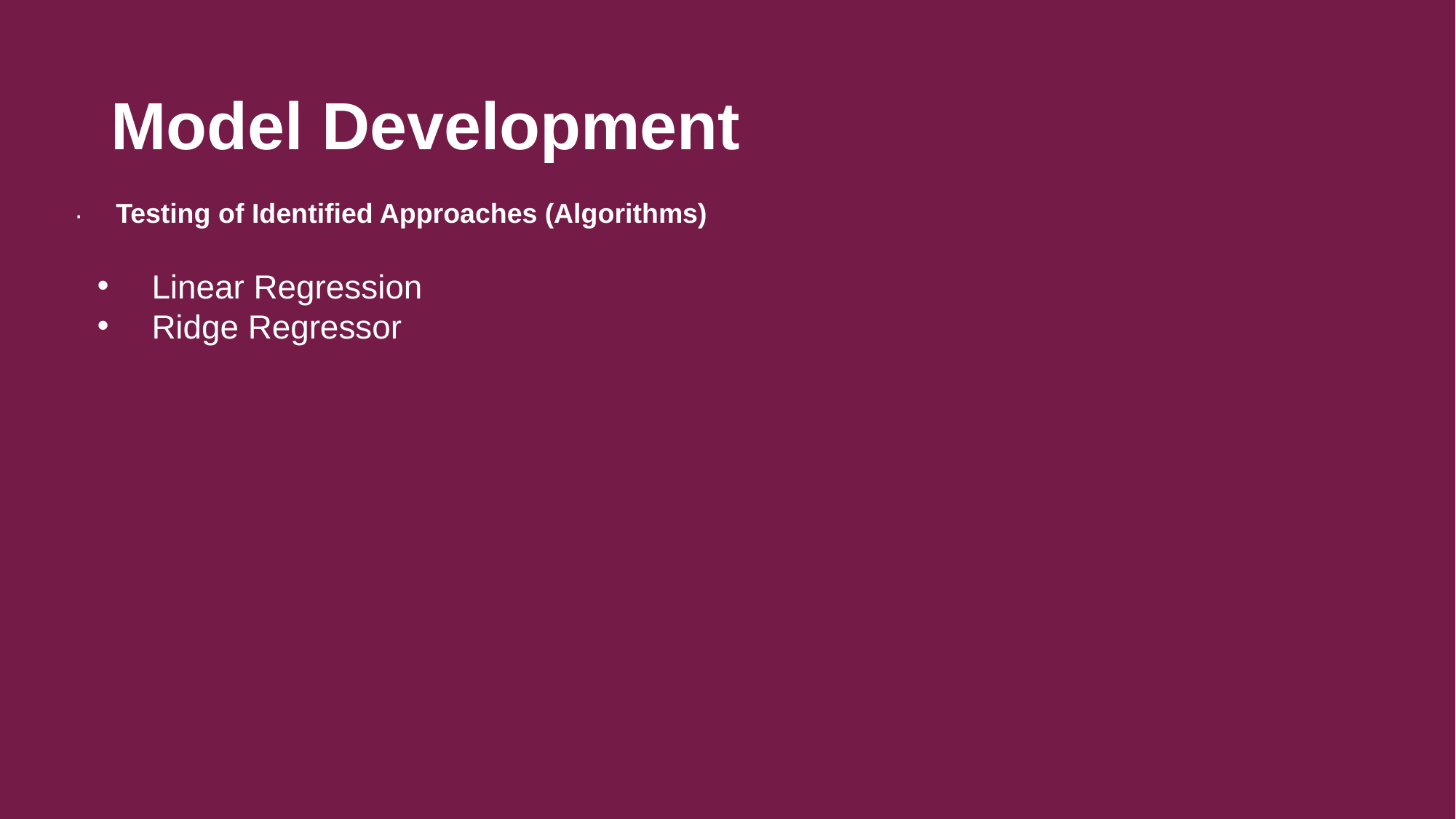

Model Development

Testing of Identified Approaches (Algorithms)
Linear Regression
Ridge Regressor